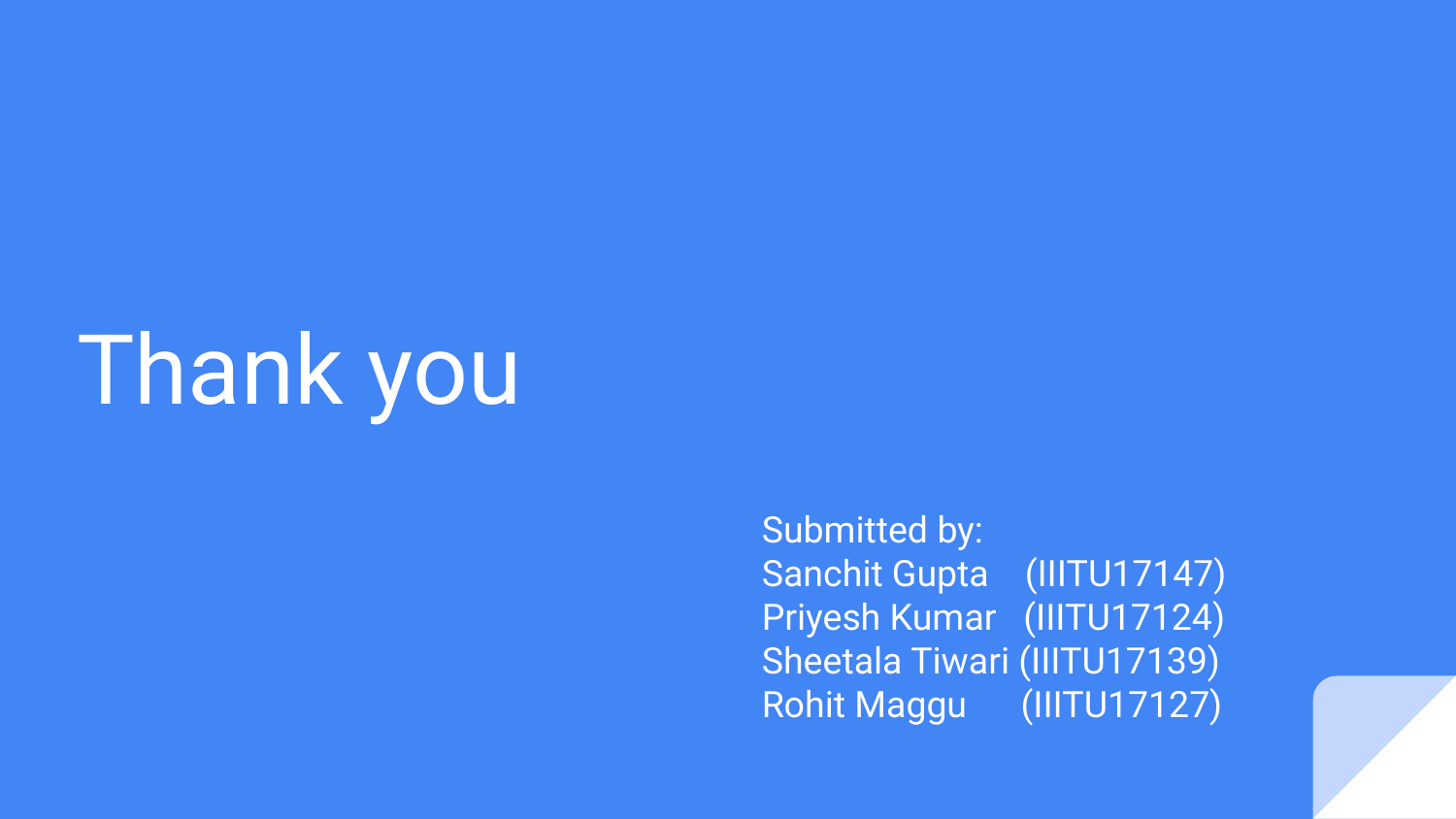

# Thank you
Submitted by:
Sanchit Gupta    (IIITU17147)
Priyesh Kumar   (IIITU17124)
Sheetala Tiwari (IIITU17139)
Rohit Maggu      (IIITU17127)